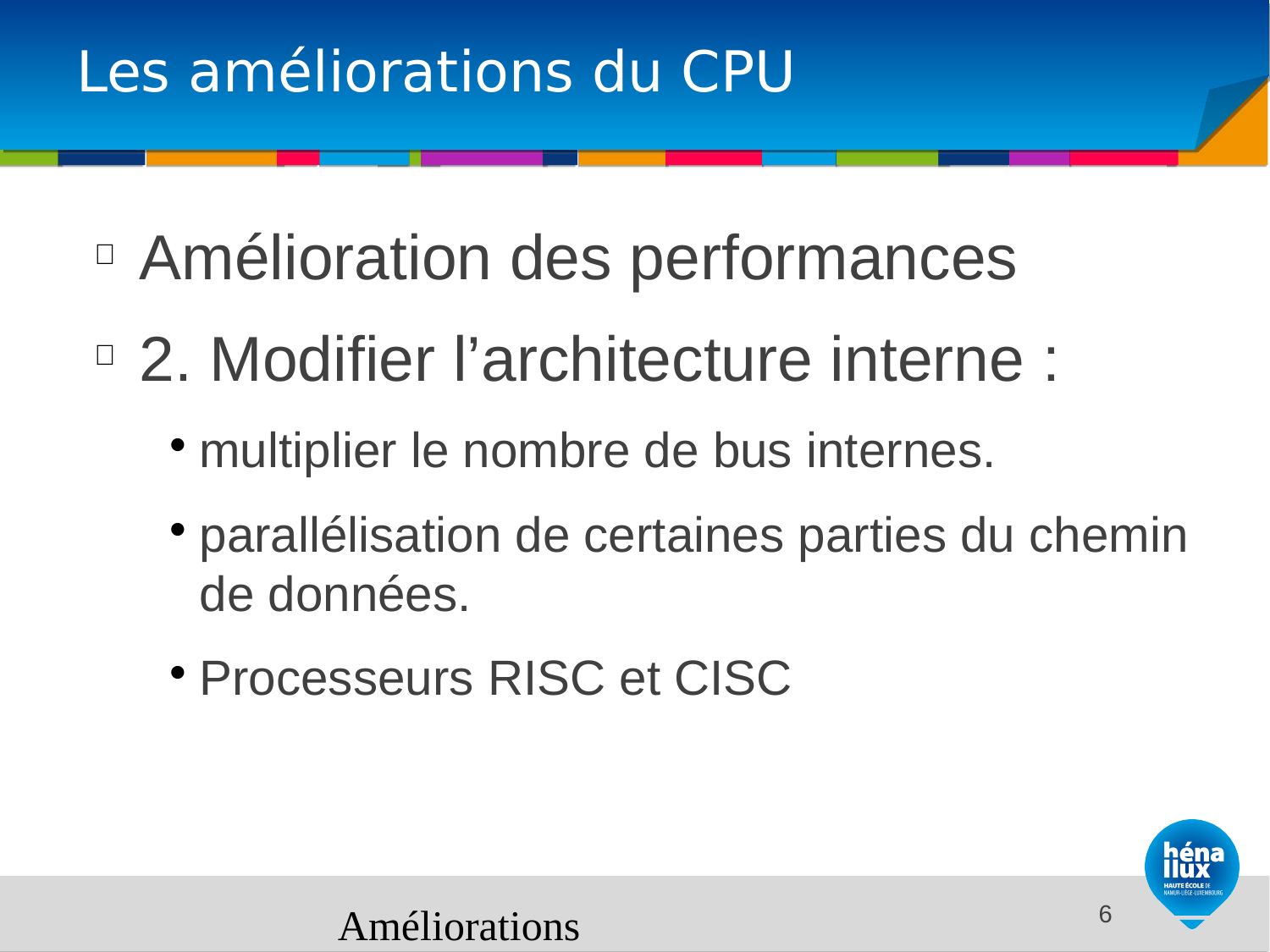

# Les améliorations du CPU
Amélioration des performances
2. Modifier l’architecture interne :
multiplier le nombre de bus internes.
parallélisation de certaines parties du chemin de données.
Processeurs RISC et CISC

Améliorations
6